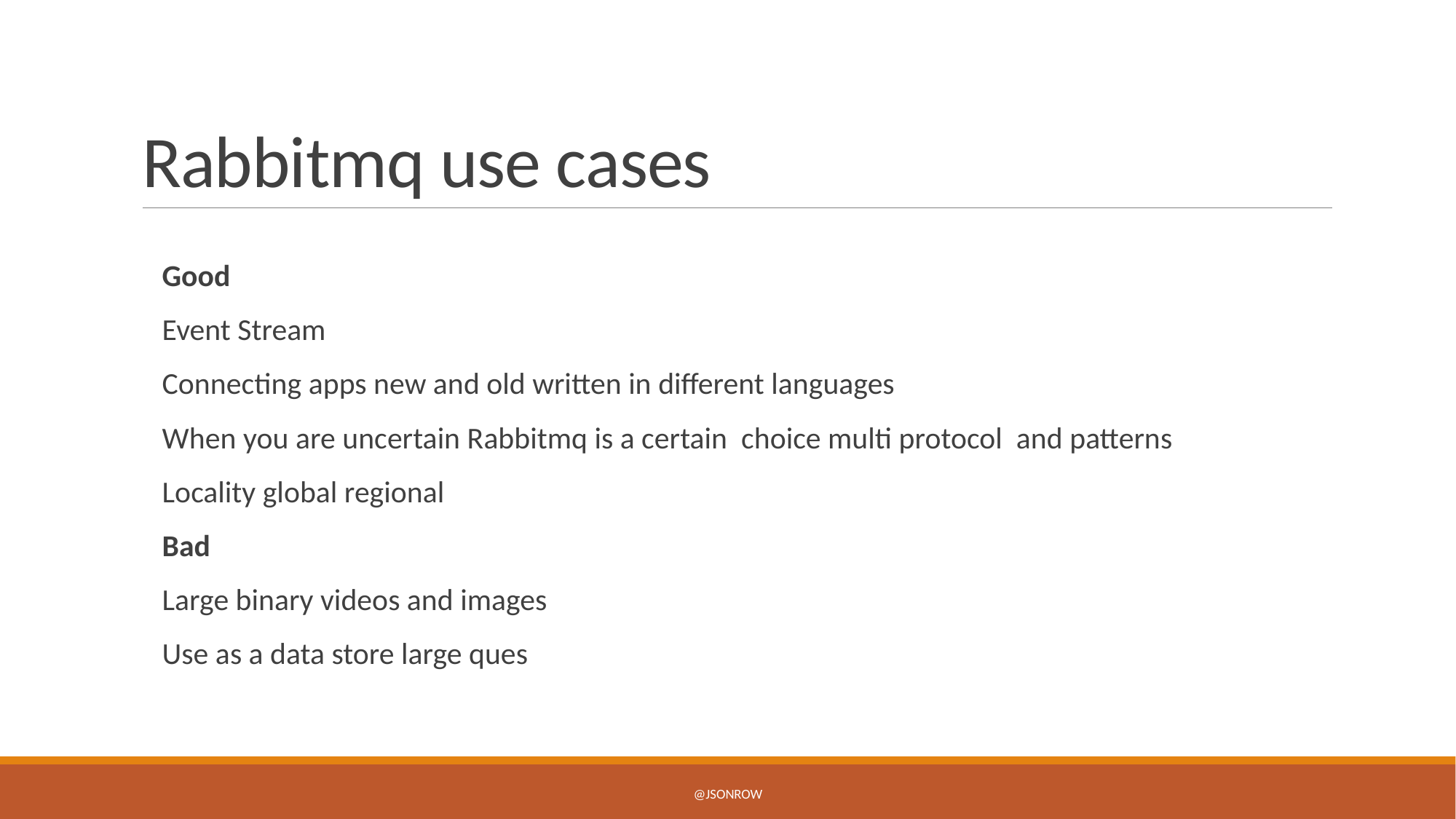

# Rabbitmq use cases
Good
Event Stream
Connecting apps new and old written in different languages
When you are uncertain Rabbitmq is a certain  choice multi protocol  and patterns
Locality global regional
Bad
Large binary videos and images
Use as a data store large ques

@jsonrow